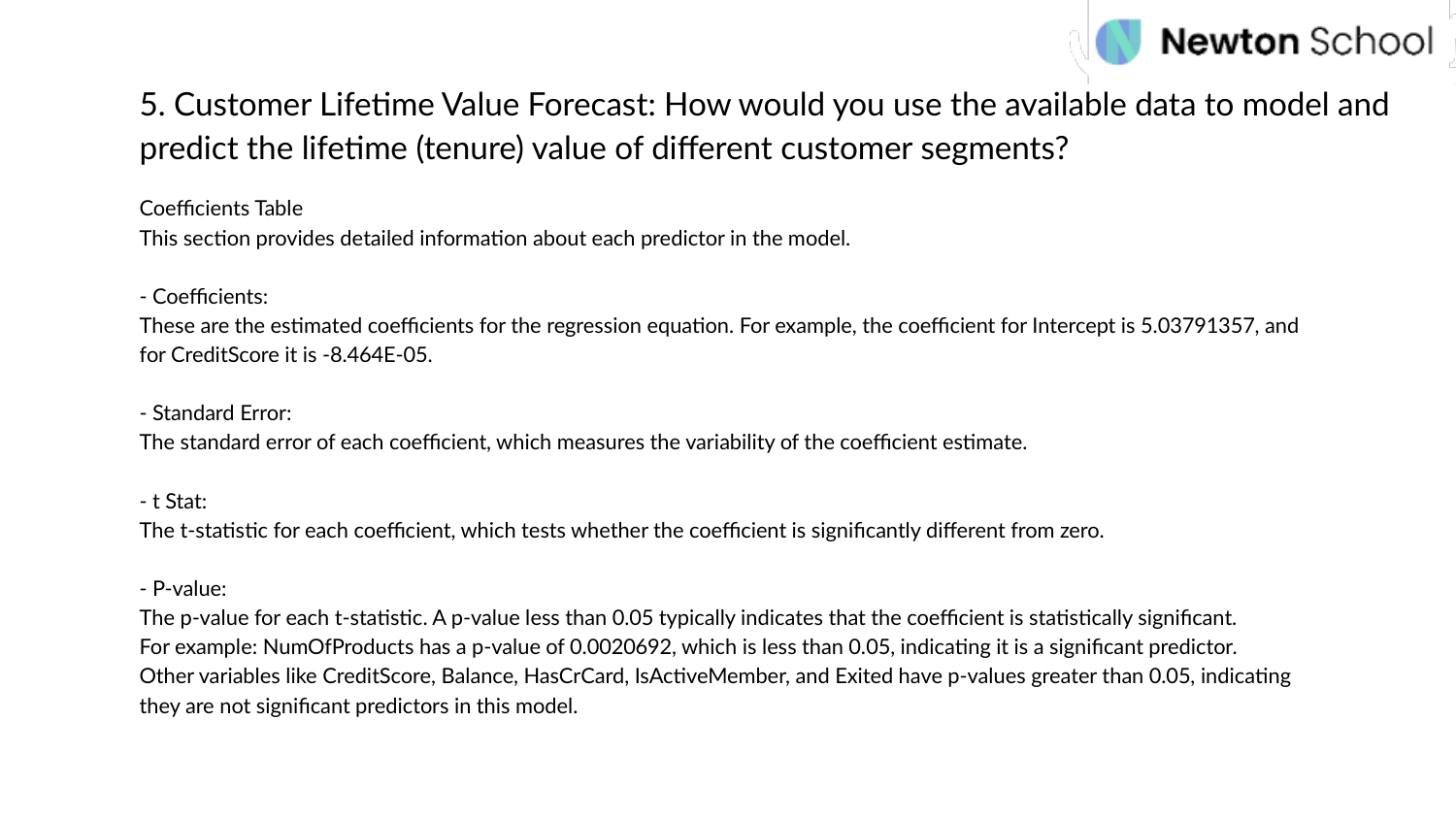

5. Customer Lifetime Value Forecast: How would you use the available data to model and predict the lifetime (tenure) value of different customer segments?
Coefficients Table
This section provides detailed information about each predictor in the model.
- Coefficients:
These are the estimated coefficients for the regression equation. For example, the coefficient for Intercept is 5.03791357, and for CreditScore it is -8.464E-05.
- Standard Error:
The standard error of each coefficient, which measures the variability of the coefficient estimate.
- t Stat:
The t-statistic for each coefficient, which tests whether the coefficient is significantly different from zero.
- P-value:
The p-value for each t-statistic. A p-value less than 0.05 typically indicates that the coefficient is statistically significant.
For example: NumOfProducts has a p-value of 0.0020692, which is less than 0.05, indicating it is a significant predictor.
Other variables like CreditScore, Balance, HasCrCard, IsActiveMember, and Exited have p-values greater than 0.05, indicating they are not significant predictors in this model.